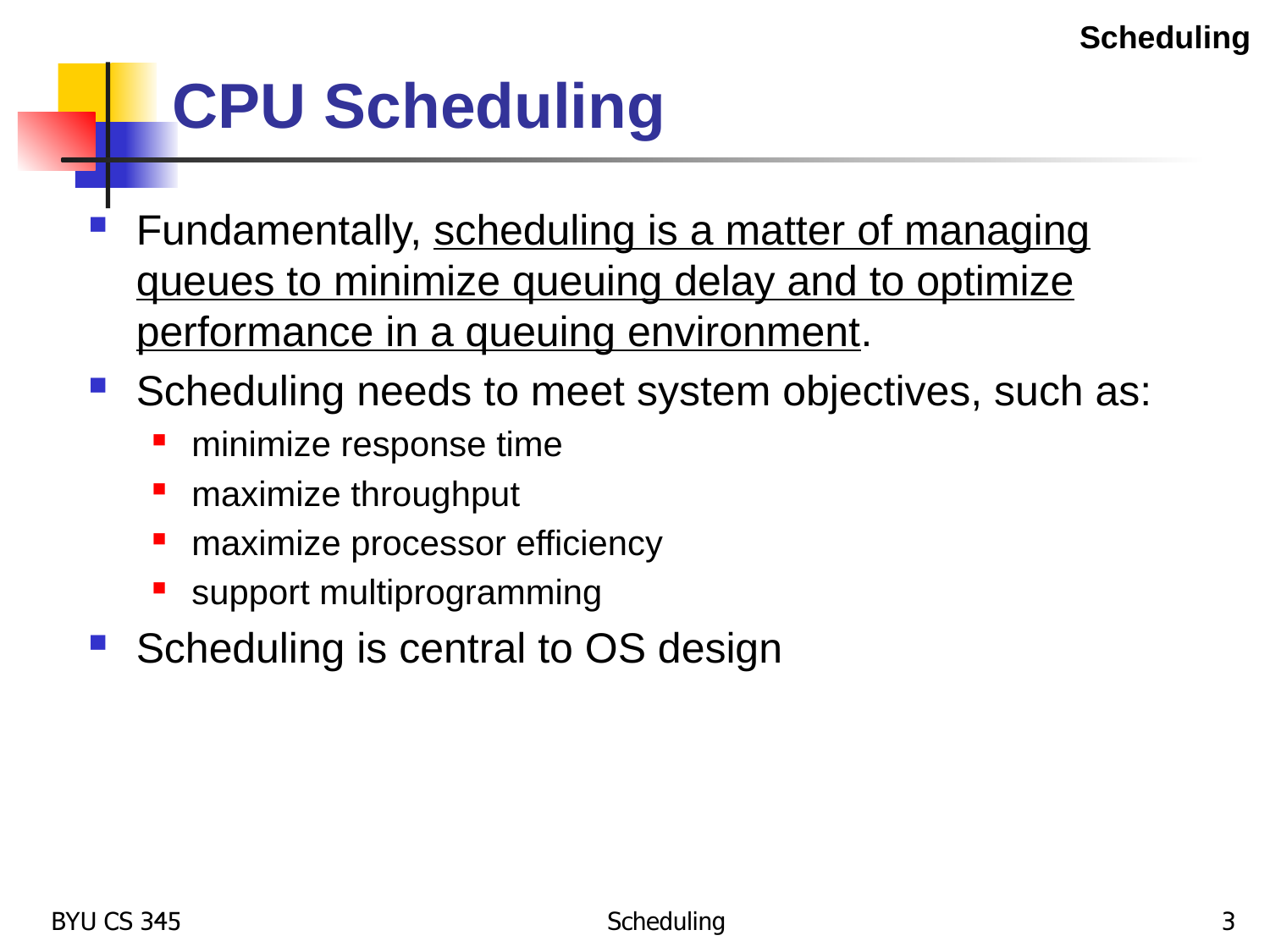

Scheduling
# CPU Scheduling
Fundamentally, scheduling is a matter of managing queues to minimize queuing delay and to optimize performance in a queuing environment.
Scheduling needs to meet system objectives, such as:
minimize response time
maximize throughput
maximize processor efficiency
support multiprogramming
Scheduling is central to OS design
BYU CS 345
Scheduling
3